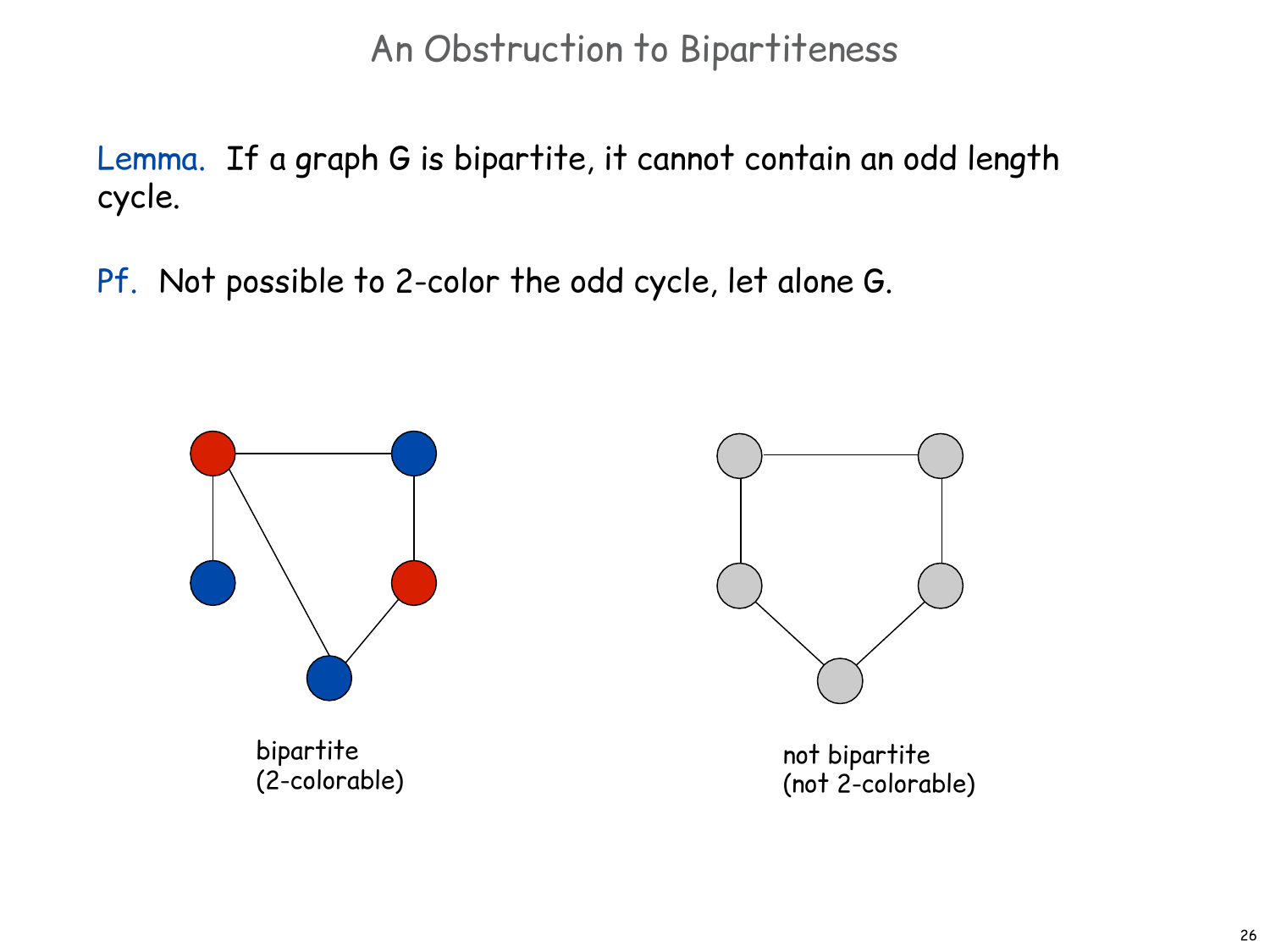

# An Obstruction to Bipartiteness
Lemma.	If a graph G is bipartite, it cannot contain an odd length cycle.

Pf.	Not possible to 2-color the odd cycle, let alone G.

bipartite
(2-colorable)
not bipartite  (not 2-colorable)
26